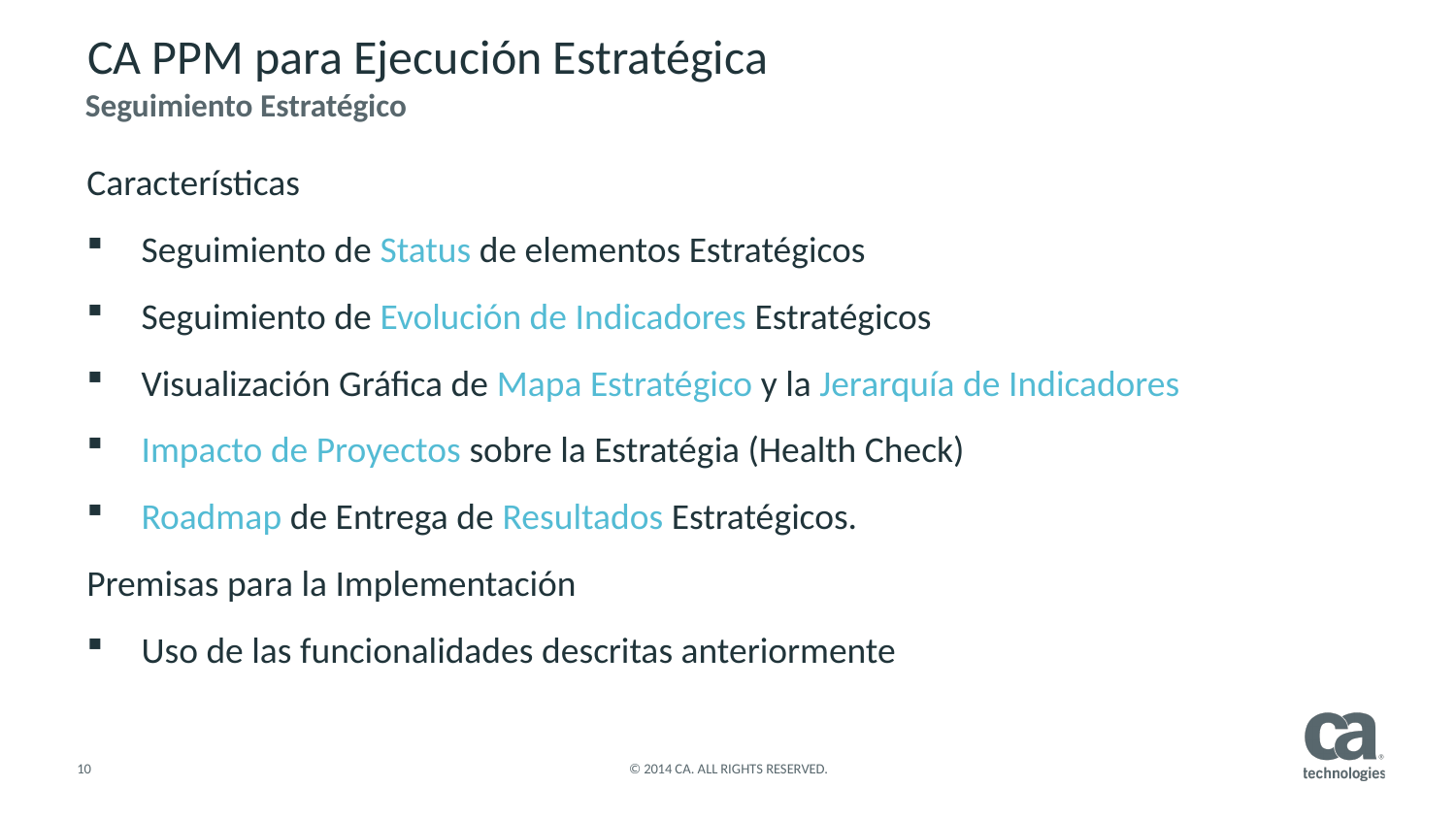

# CA PPM para Ejecución Estratégica
Seguimiento Estratégico
Características
Seguimiento de Status de elementos Estratégicos
Seguimiento de Evolución de Indicadores Estratégicos
Visualización Gráfica de Mapa Estratégico y la Jerarquía de Indicadores
Impacto de Proyectos sobre la Estratégia (Health Check)
Roadmap de Entrega de Resultados Estratégicos.
Premisas para la Implementación
Uso de las funcionalidades descritas anteriormente